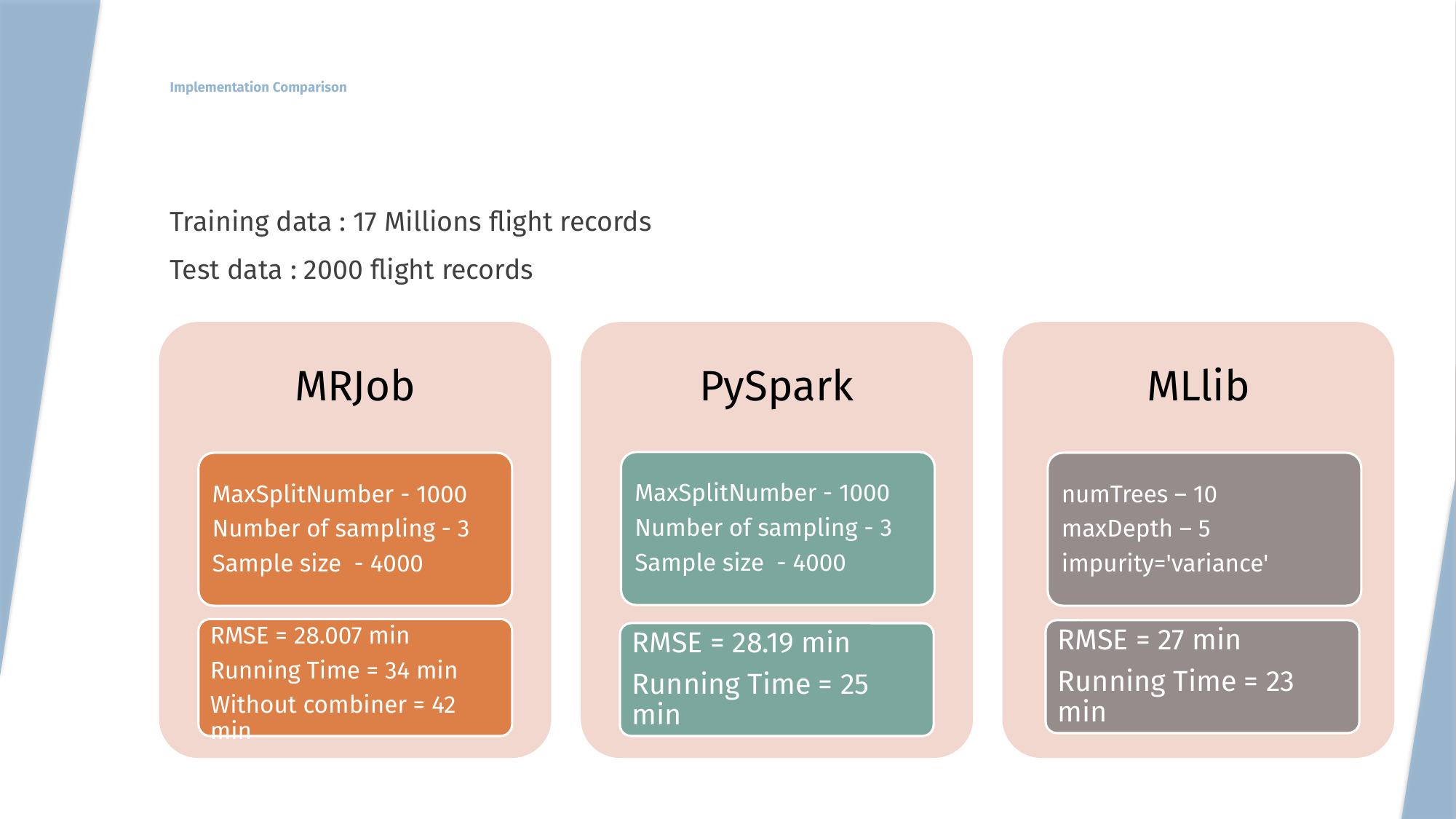

# Implementation Comparison

Training data : 17 Millions flight records
Test data : 2000 flight records

MRJob
MaxSplitNumber - 1000
Number of sampling - 3
Sample size  - 4000

RMSE = 28.007 min
Running Time = 34 min
Without combiner = 42 min

PySpark
MaxSplitNumber - 1000
Number of sampling - 3
Sample size  - 4000
RMSE = 28.19 min
Running Time = 25 min
MLlib
numTrees – 10
maxDepth – 5
impurity='variance'
RMSE = 27 min
Running Time = 23 min